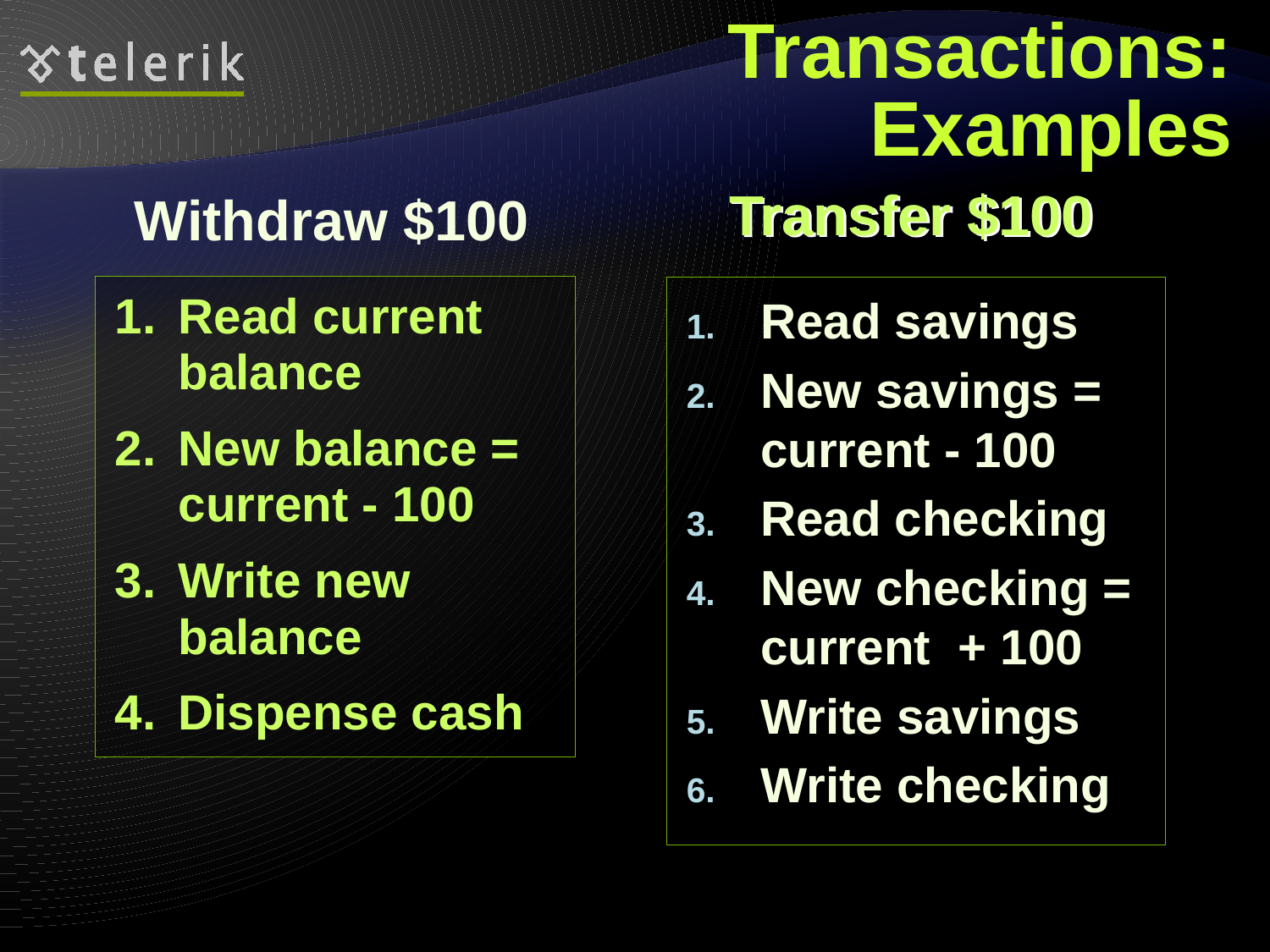

# Transactions: Examples
Transfer $100
Withdraw $100
Read current balance
New balance =
current - 100
Write new balance
Dispense cash
Read savings
New savings =
current - 100
Read checking
New checking =
current  + 100
Write savings
Write checking